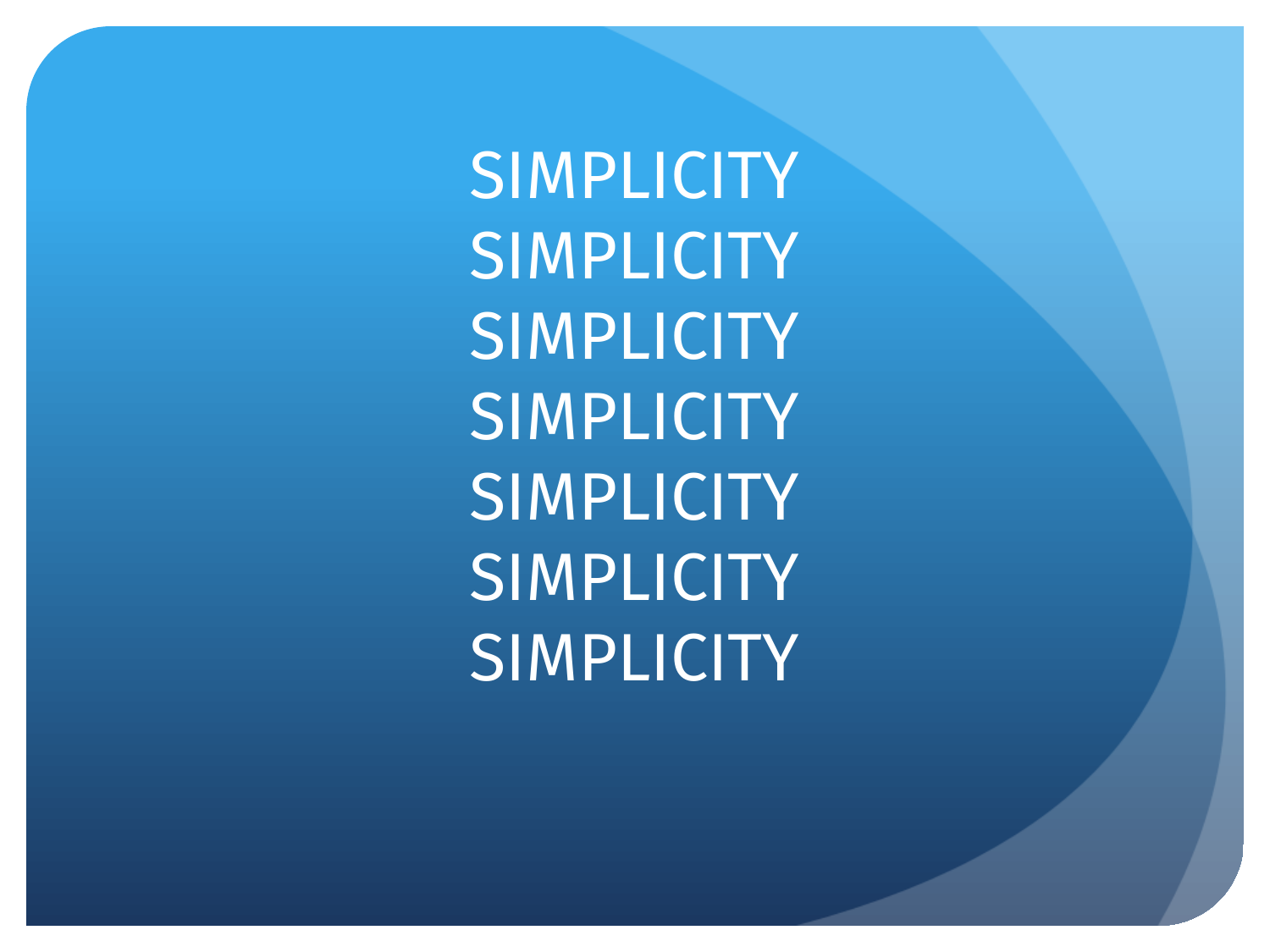

# SIMPLICITY SIMPLICITY SIMPLICITY SIMPLICITY SIMPLICITY SIMPLICITY SIMPLICITY